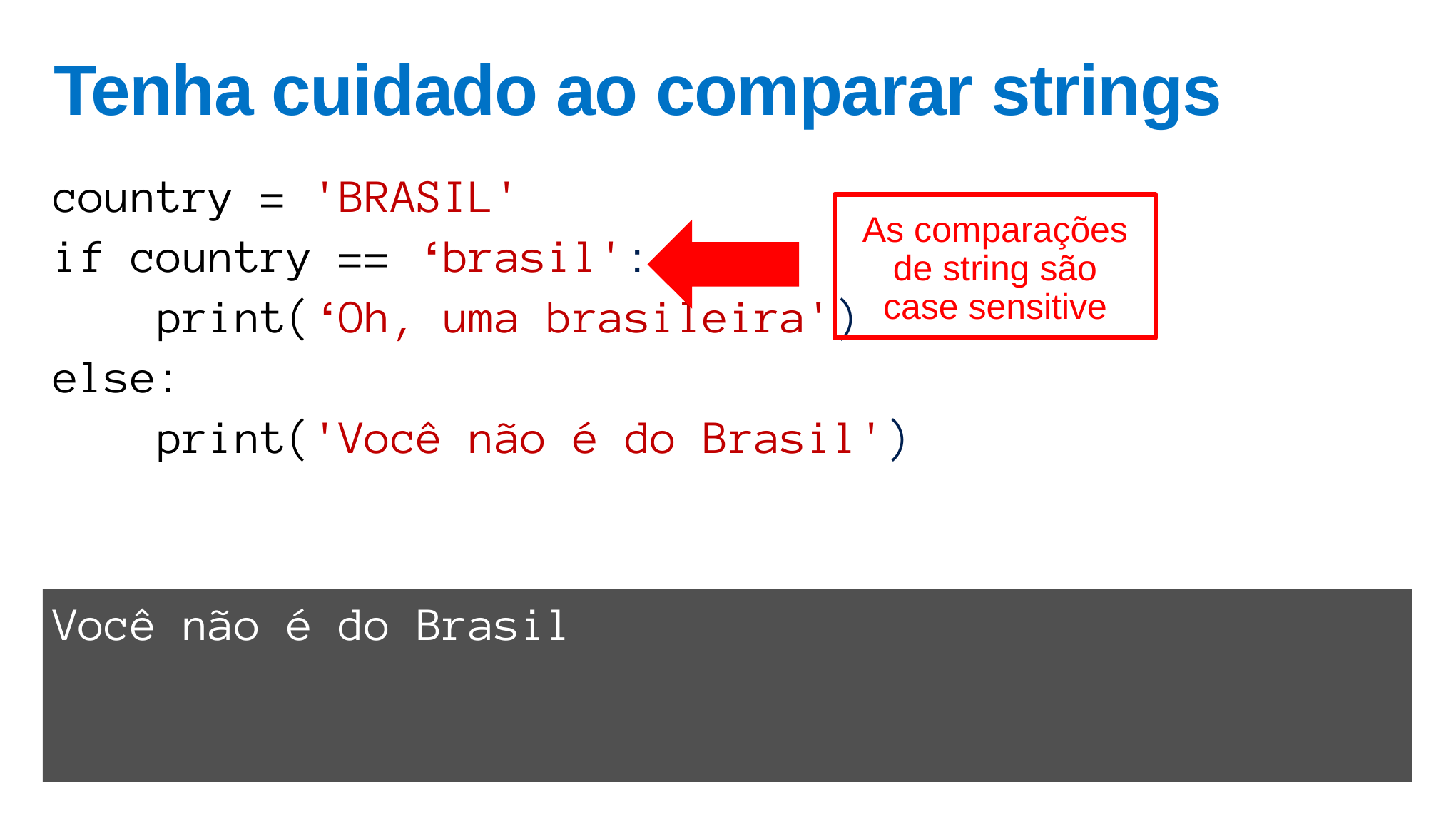

# Tenha cuidado ao comparar strings
country = 'BRASIL'
if country == ‘brasil':
    print(‘Oh, uma brasileira')
else:
    print('Você não é do Brasil')
As comparações de string são case sensitive

Você não é do Brasil